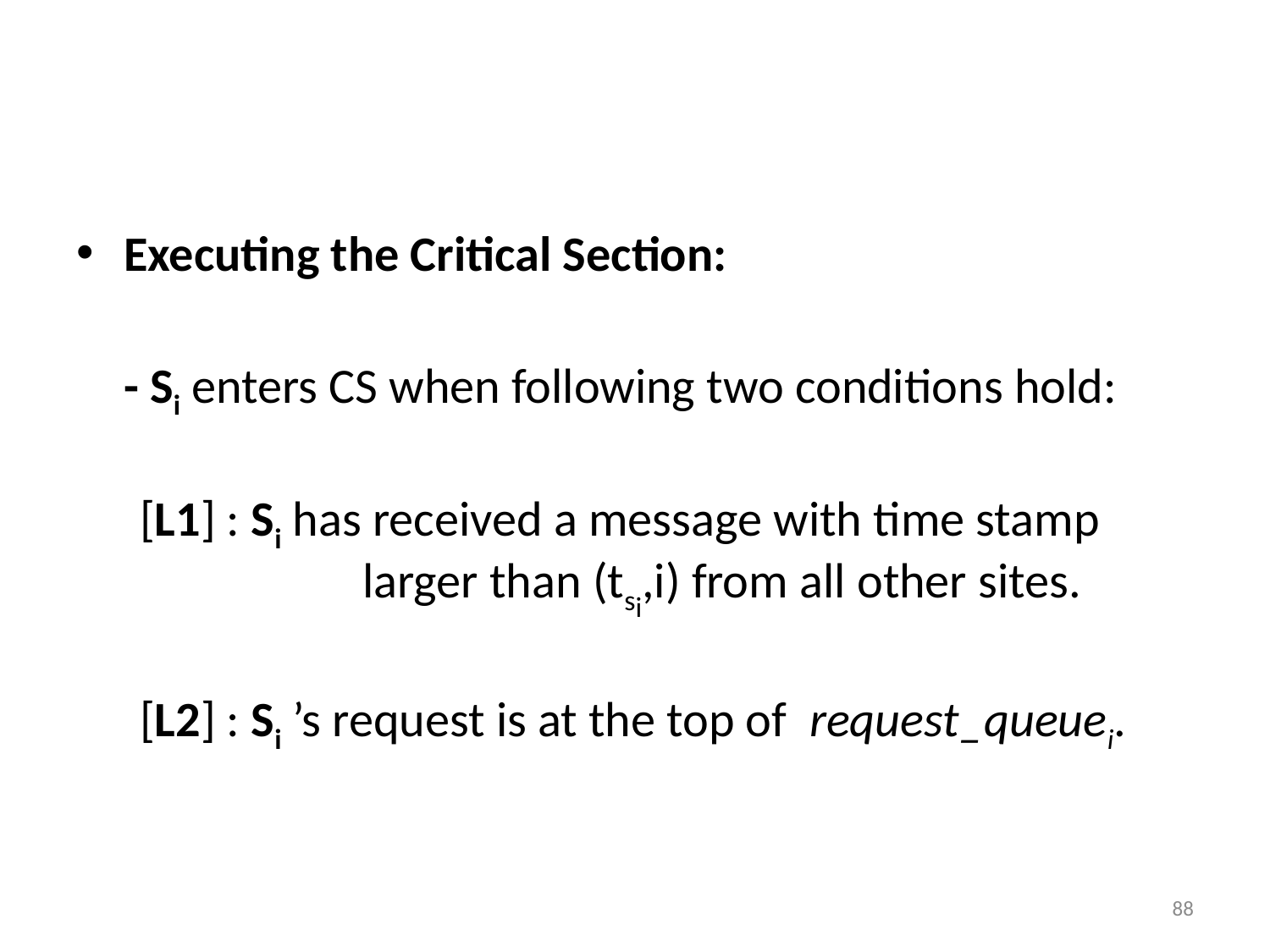

#
Executing the Critical Section:

	- Si enters CS when following two conditions hold:

[L1] : Si has received a message with time stamp 	     larger than (tsi,i) from all other sites.

[L2] : Si ’s request is at the top of  request_queuei.

88